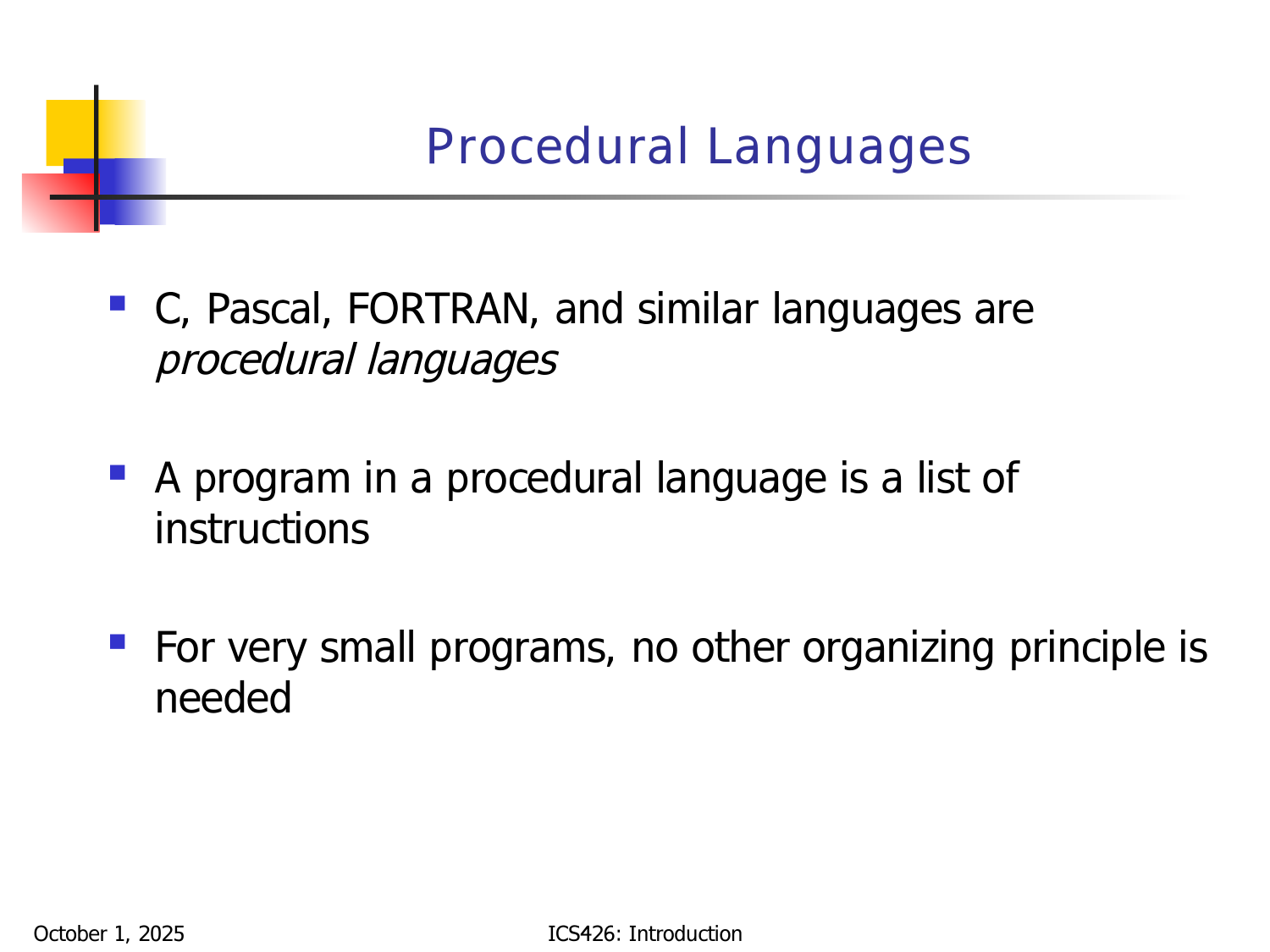

# Procedural Languages
C, Pascal, FORTRAN, and similar languages are procedural languages

A program in a procedural language is a list of instructions

For very small programs, no other organizing principle is needed
October 1, 2025
ICS426: Introduction